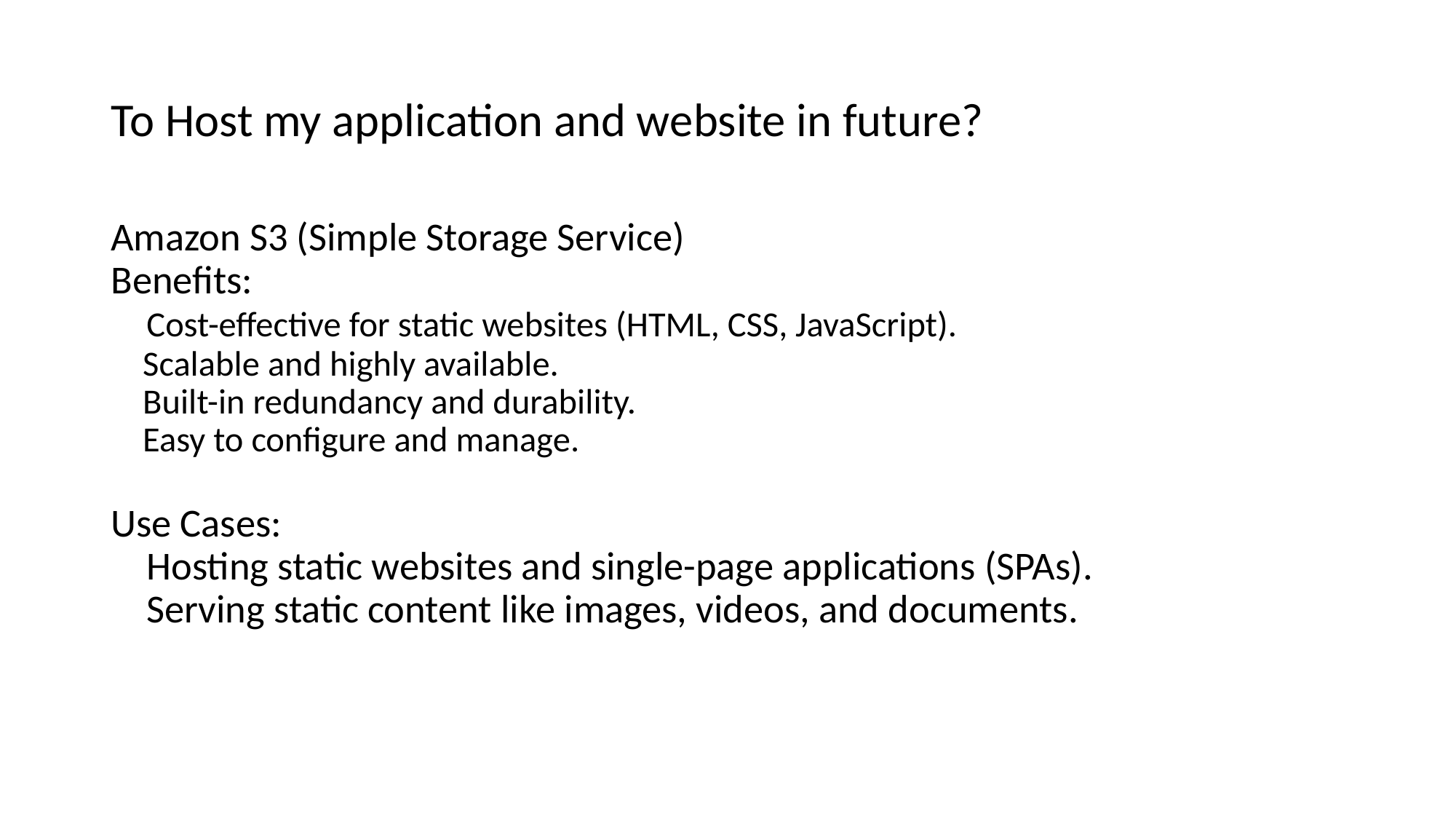

# To Host my application and website in future? Amazon S3 (Simple Storage Service)​ Benefits:​ Cost-effective for static websites (HTML, CSS, JavaScript).​ Scalable and highly available.​ Built-in redundancy and durability.​ Easy to configure and manage.​ Use Cases:​ Hosting static websites and single-page applications (SPAs).​ Serving static content like images, videos, and documents.​ ​ ​